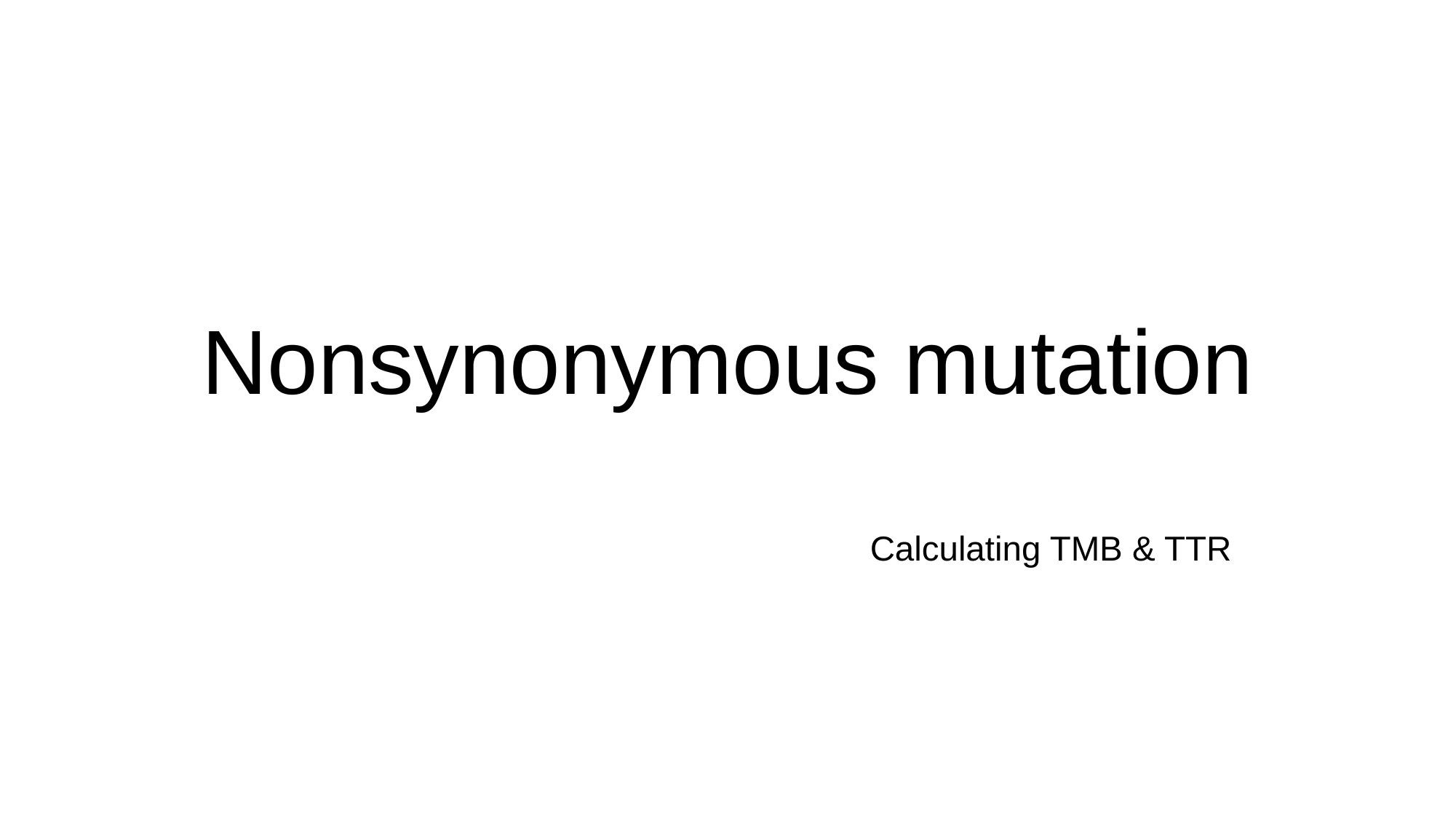

# Nonsynonymous mutation
Calculating TMB & TTR